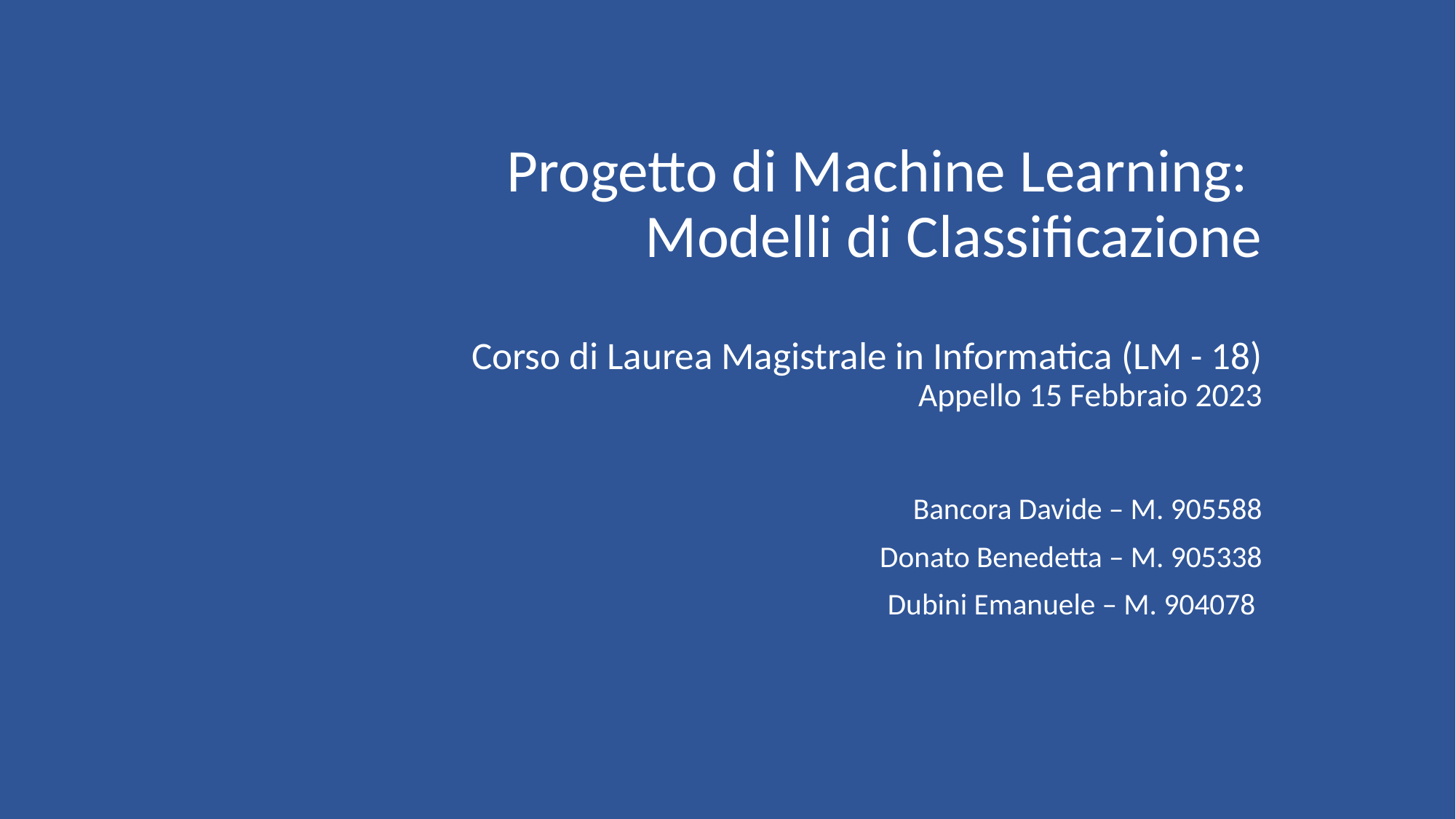

# Progetto di Machine Learning: Modelli di Classificazione Corso di Laurea Magistrale in Informatica (LM - 18) Appello 15 Febbraio 2023

Bancora Davide – M. 905588
Donato Benedetta – M. 905338
Dubini Emanuele – M. 904078